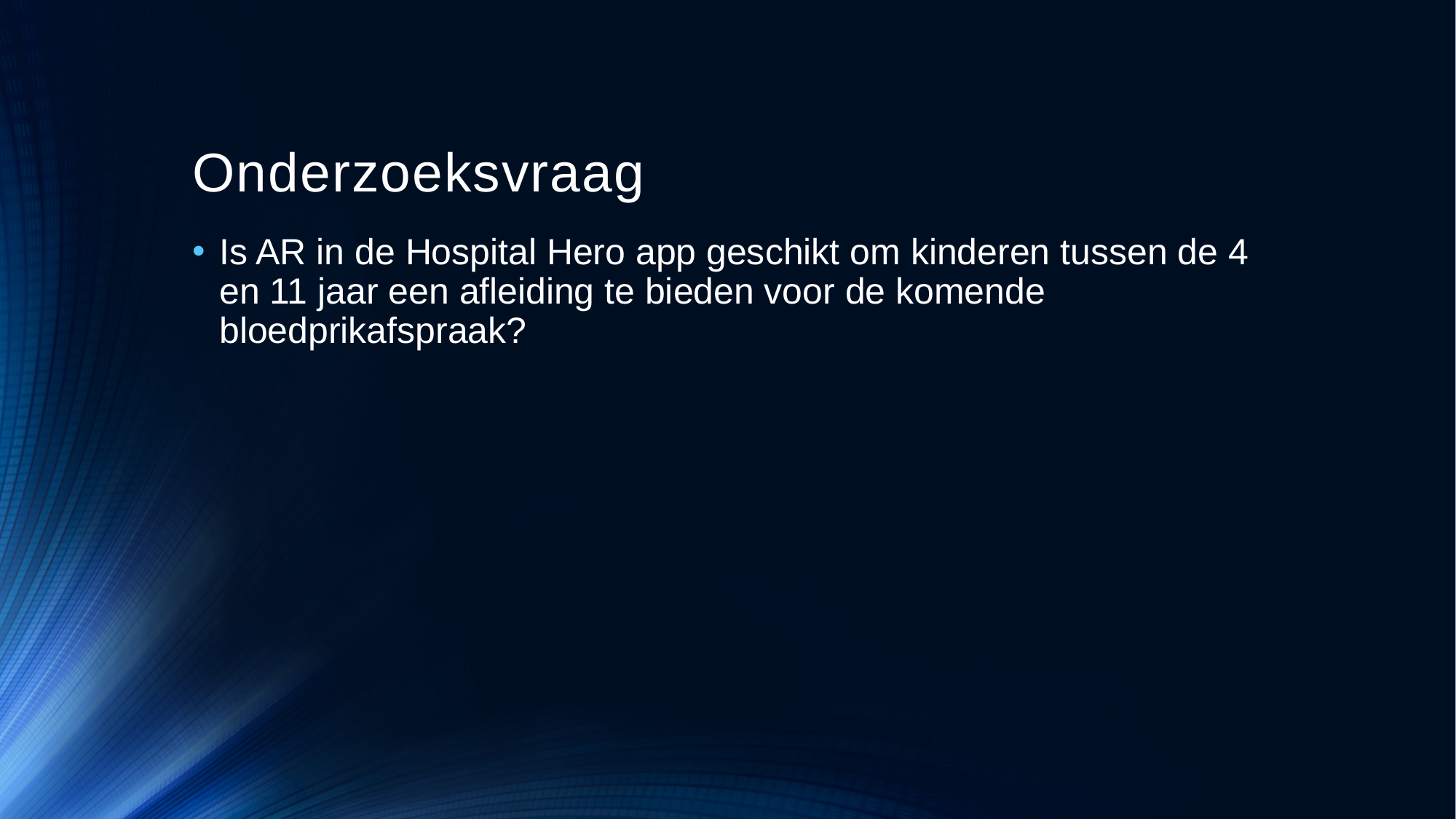

# Onderzoeksvraag
Is AR in de Hospital Hero app geschikt om kinderen tussen de 4 en 11 jaar een afleiding te bieden voor de komende bloedprikafspraak?